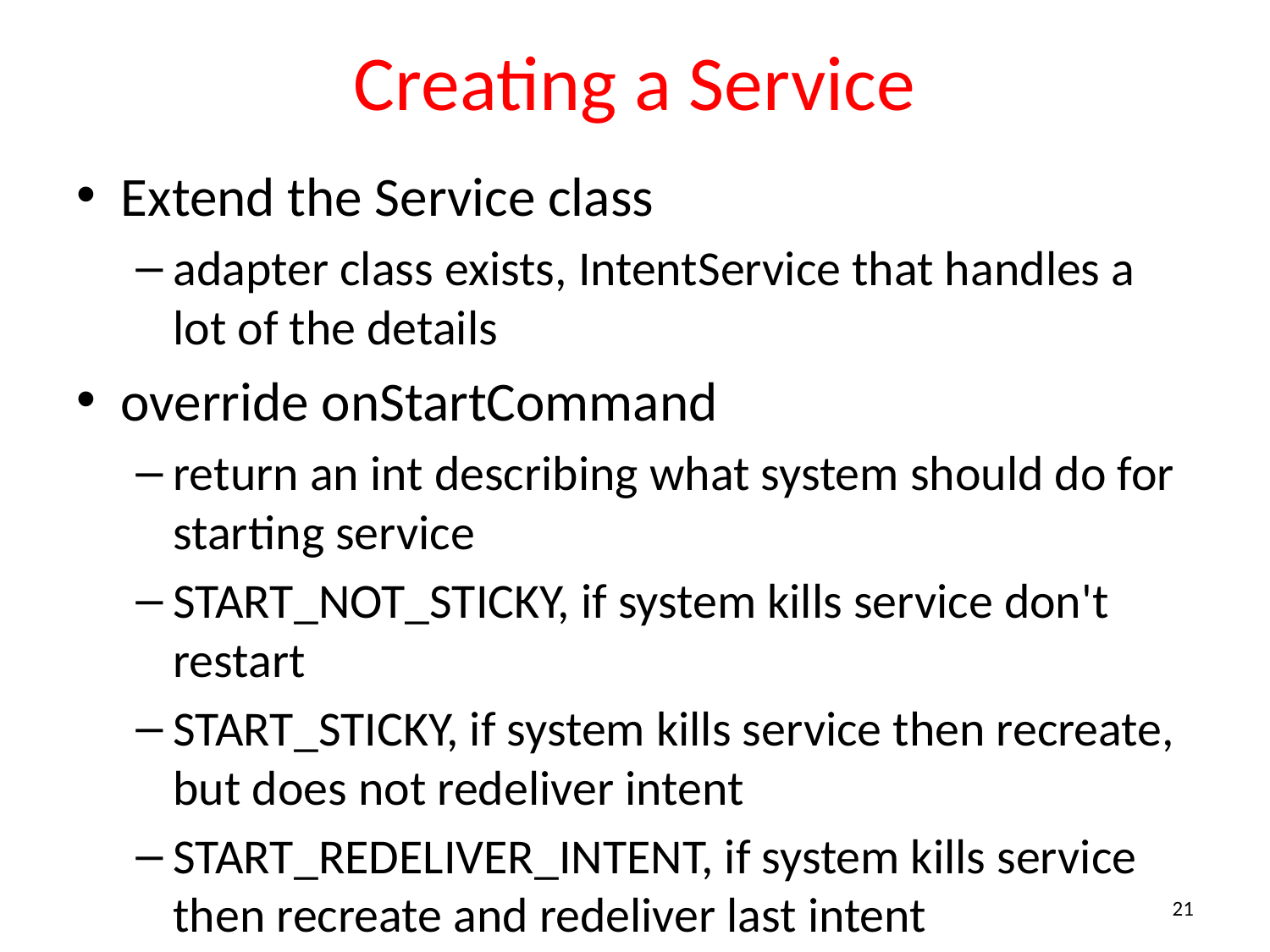

# Creating a Service
Extend the Service class
adapter class exists, IntentService that handles a lot of the details
override onStartCommand
return an int describing what system should do for starting service
START_NOT_STICKY, if system kills service don't restart
START_STICKY, if system kills service then recreate, but does not redeliver intent
START_REDELIVER_INTENT, if system kills service then recreate and redeliver last intent
21